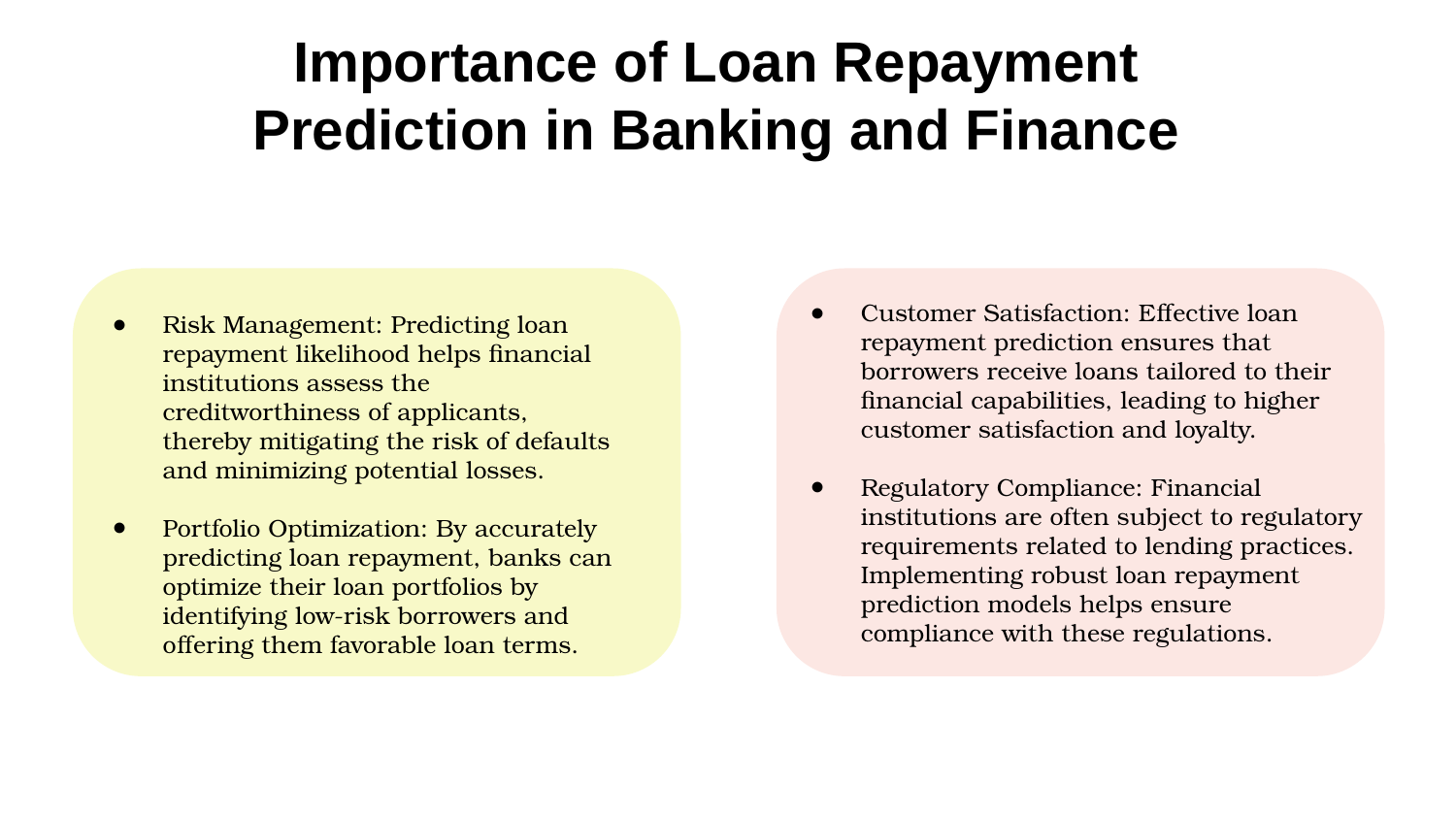

# Importance of Loan Repayment Prediction in Banking and Finance

Customer Satisfaction: Effective loan repayment prediction ensures that borrowers receive loans tailored to their financial capabilities, leading to higher customer satisfaction and loyalty.

Regulatory Compliance: Financial institutions are often subject to regulatory requirements related to lending practices. Implementing robust loan repayment prediction models helps ensure compliance with these regulations.
Risk Management: Predicting loan repayment likelihood helps financial institutions assess the creditworthiness of applicants, thereby mitigating the risk of defaults and minimizing potential losses.

Portfolio Optimization: By accurately predicting loan repayment, banks can optimize their loan portfolios by identifying low-risk borrowers and offering them favorable loan terms.